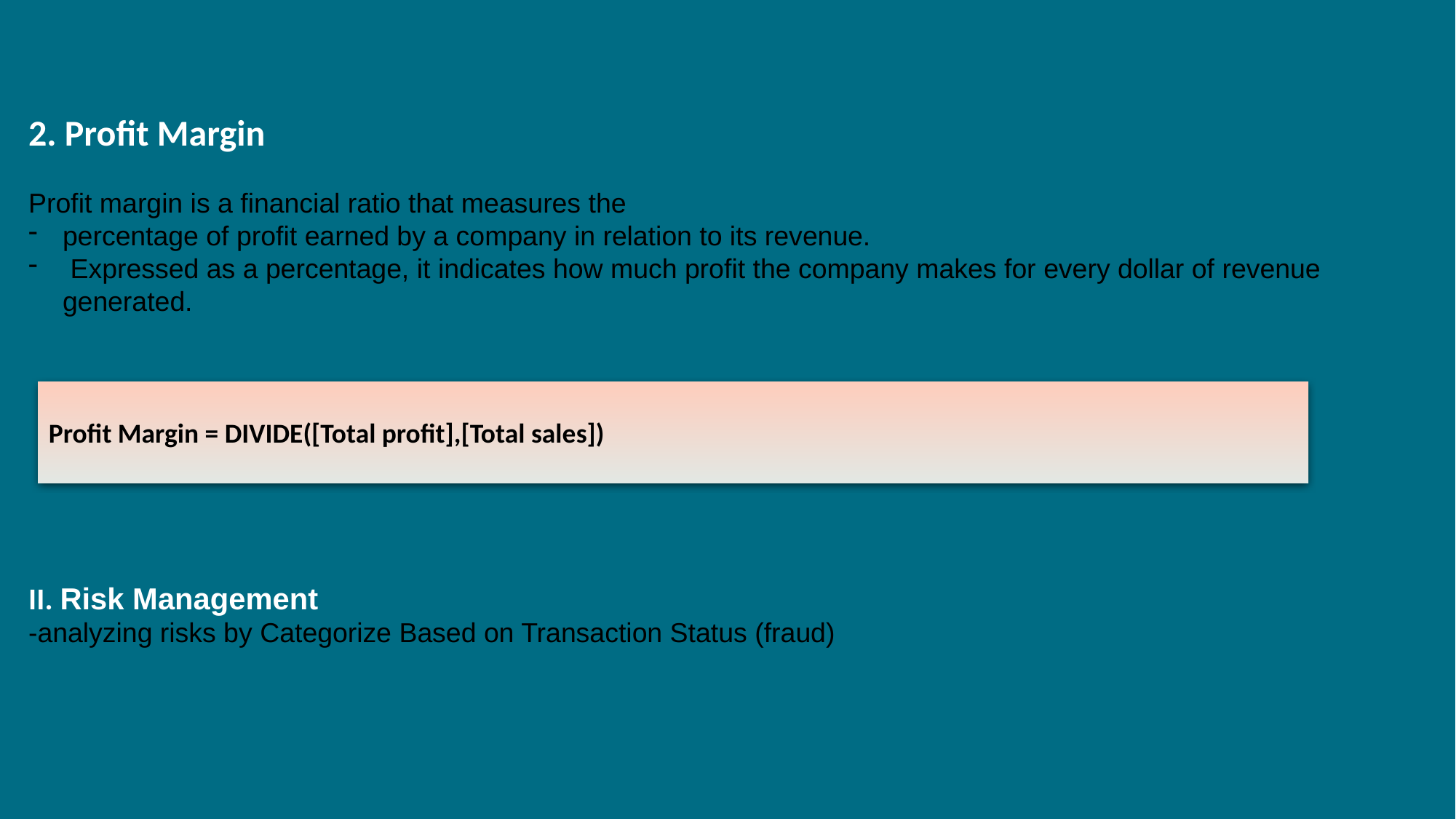

2. Profit Margin

Profit margin is a financial ratio that measures the
percentage of profit earned by a company in relation to its revenue.
 Expressed as a percentage, it indicates how much profit the company makes for every dollar of revenue generated.

II. Risk Management
-analyzing risks by Categorize Based on Transaction Status (fraud)

Profit Margin = DIVIDE([Total profit],[Total sales])